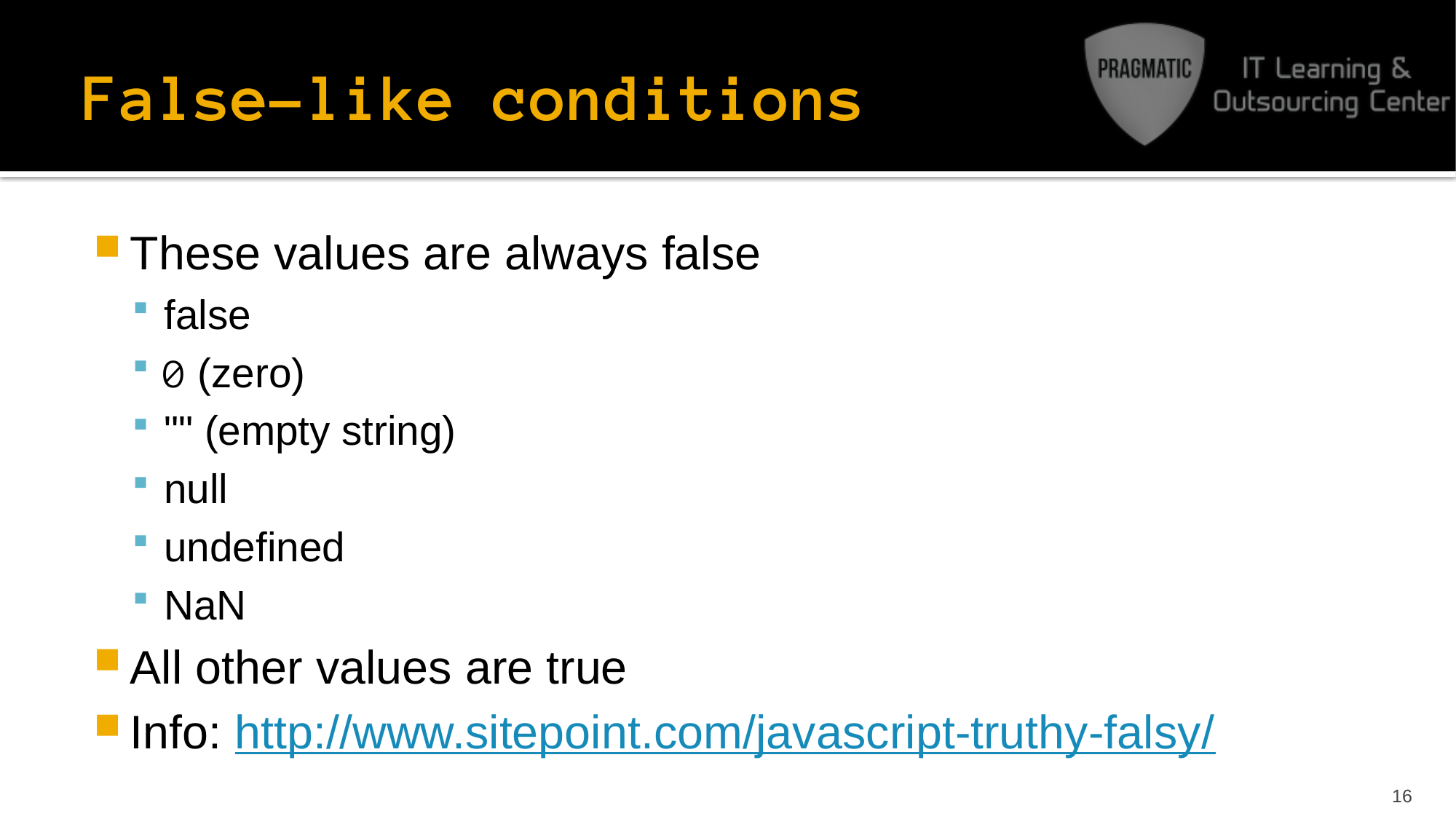

# False-like conditions
These values are always false
false
0 (zero)
"" (empty string)
null
undefined
NaN
All other values are true
Info: http://www.sitepoint.com/javascript-truthy-falsy/

16